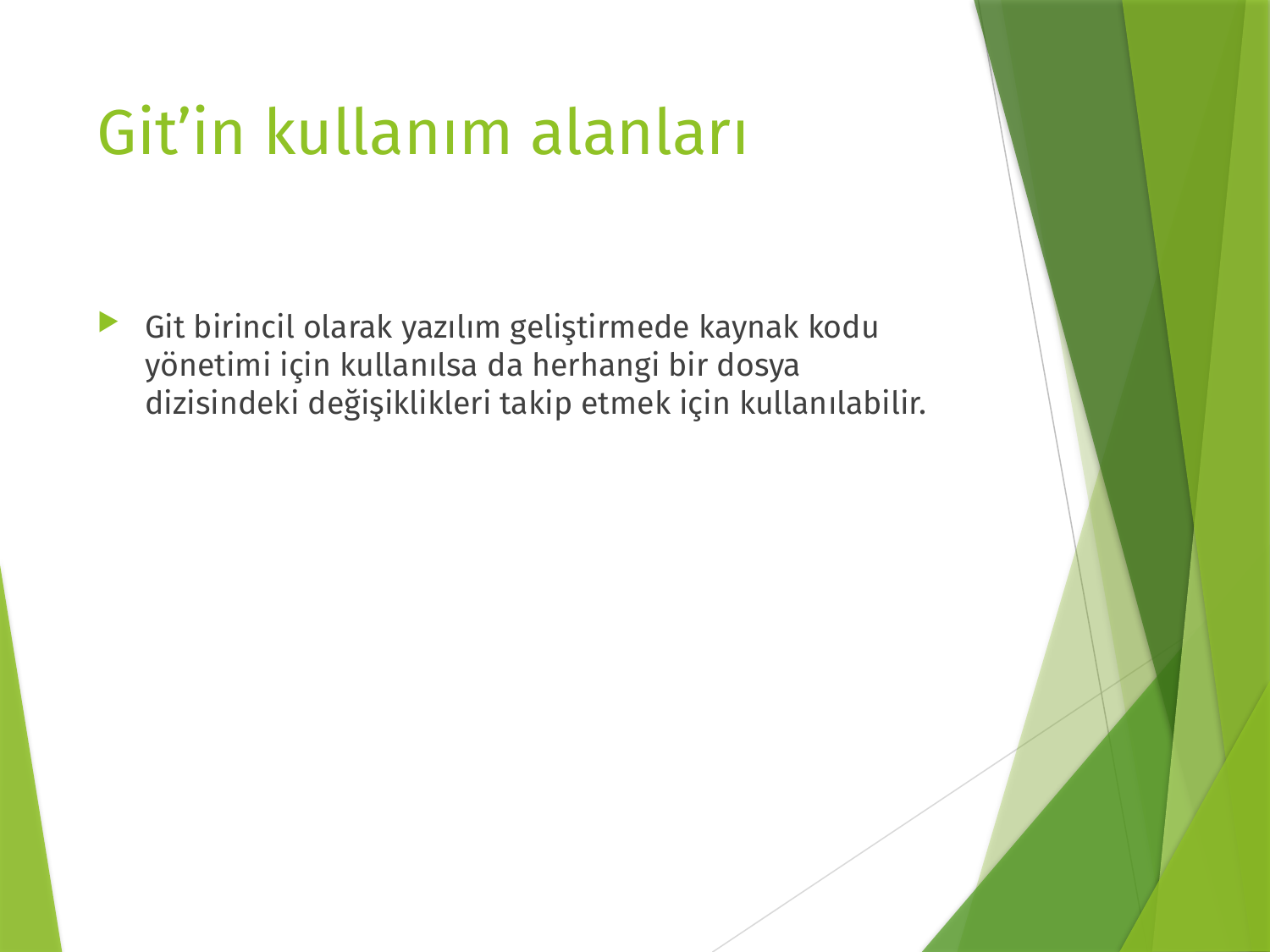

# Git’in kullanım alanları
Git birincil olarak yazılım geliştirmede kaynak kodu yönetimi için kullanılsa da herhangi bir dosya dizisindeki değişiklikleri takip etmek için kullanılabilir.